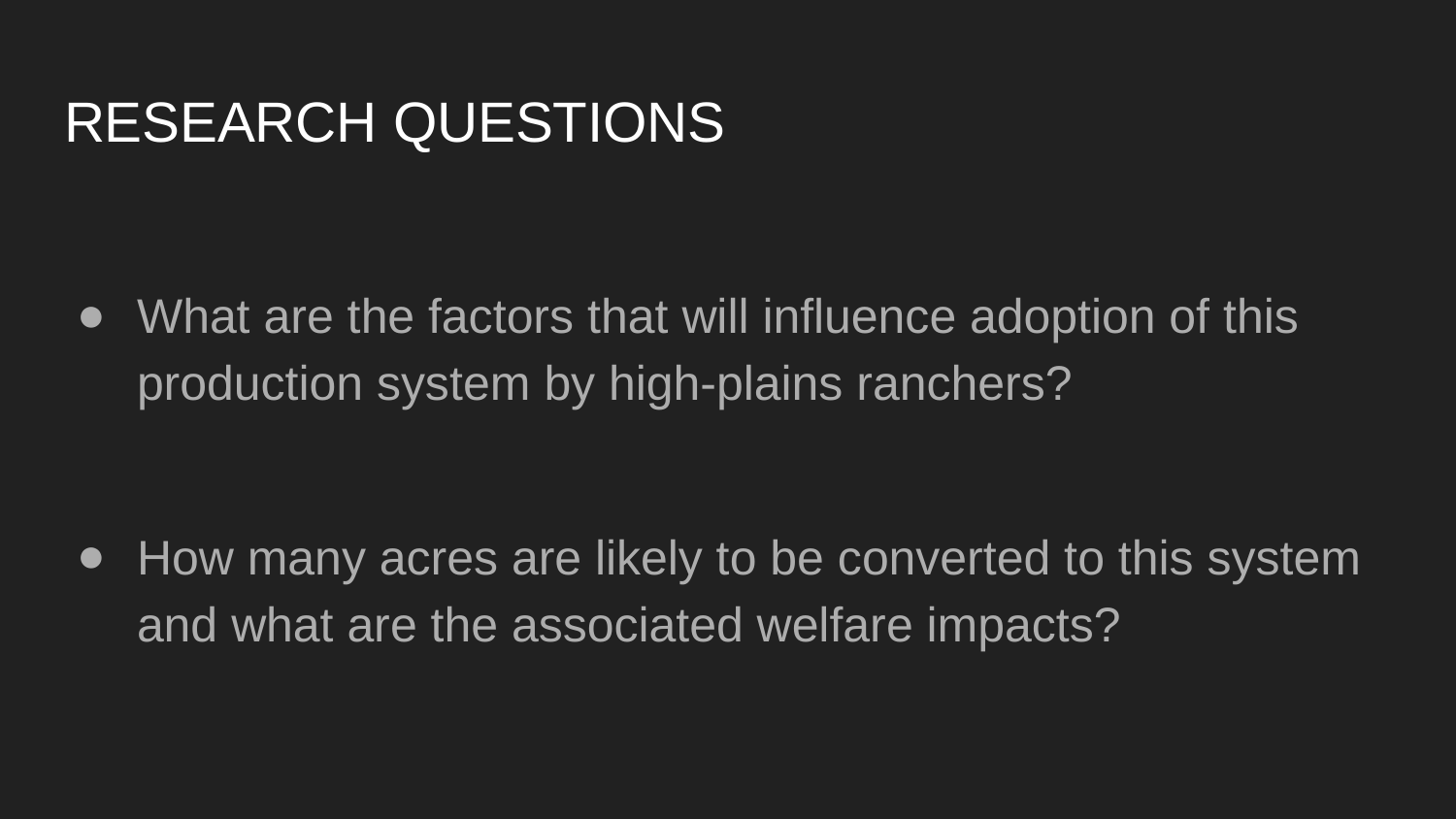

# RESEARCH QUESTIONS

What are the factors that will influence adoption of this production system by high-plains ranchers?

How many acres are likely to be converted to this system and what are the associated welfare impacts?